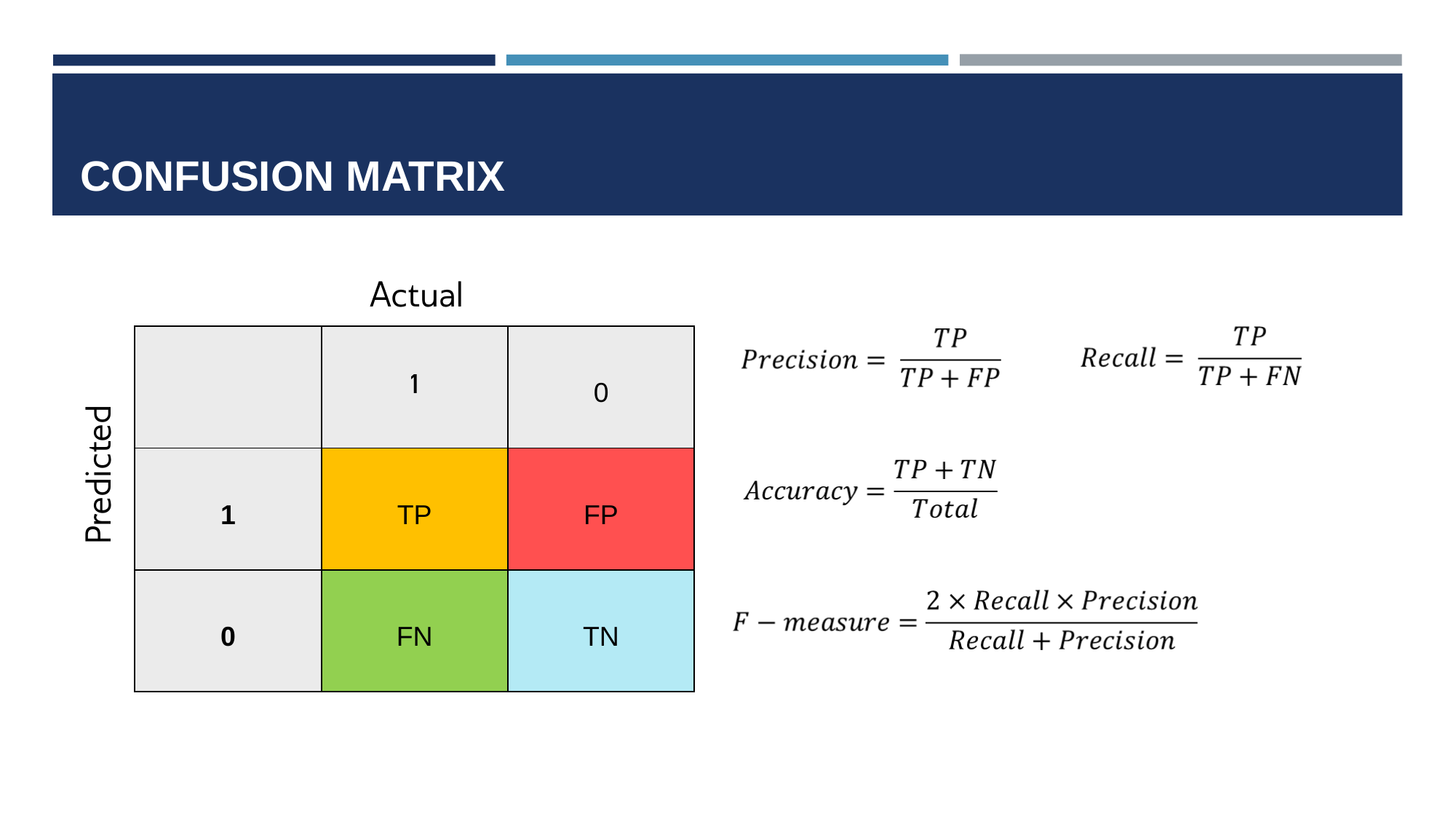

# CONFUSION MATRIX
Actual

|  | 1 | 0 |
| --- | --- | --- |
| 1 | TP | FP |
| 0 | FN | TN |
Predicted